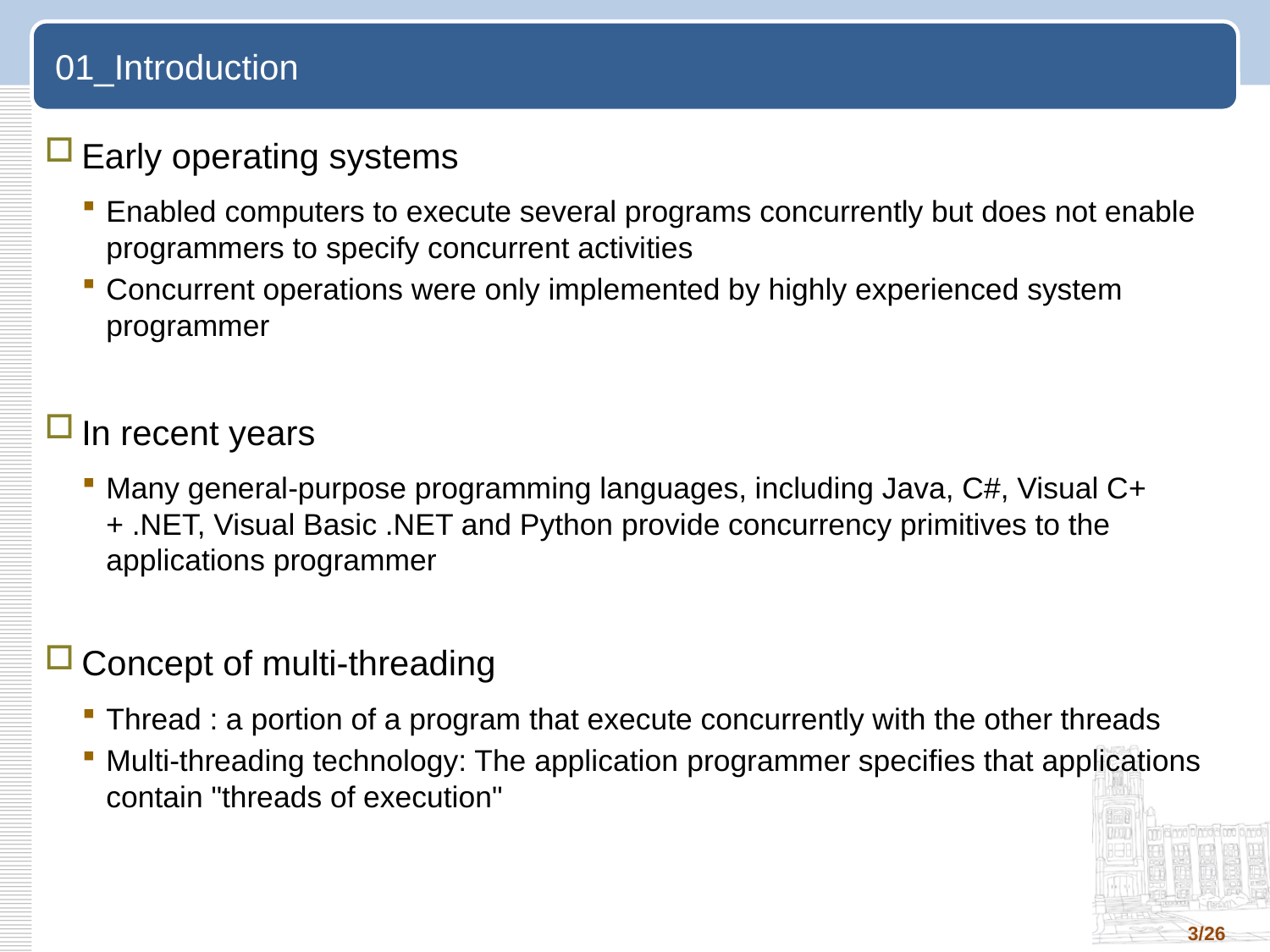

# 01_Introduction
Early operating systems
Enabled computers to execute several programs concurrently but does not enable programmers to specify concurrent activities
Concurrent operations were only implemented by highly experienced system programmer

In recent years
Many general-purpose programming languages, including Java, C#, Visual C++ .NET, Visual Basic .NET and Python provide concurrency primitives to the applications programmer

Concept of multi-threading
Thread : a portion of a program that execute concurrently with the other threads
Multi-threading technology: The application programmer specifies that applications contain "threads of execution"